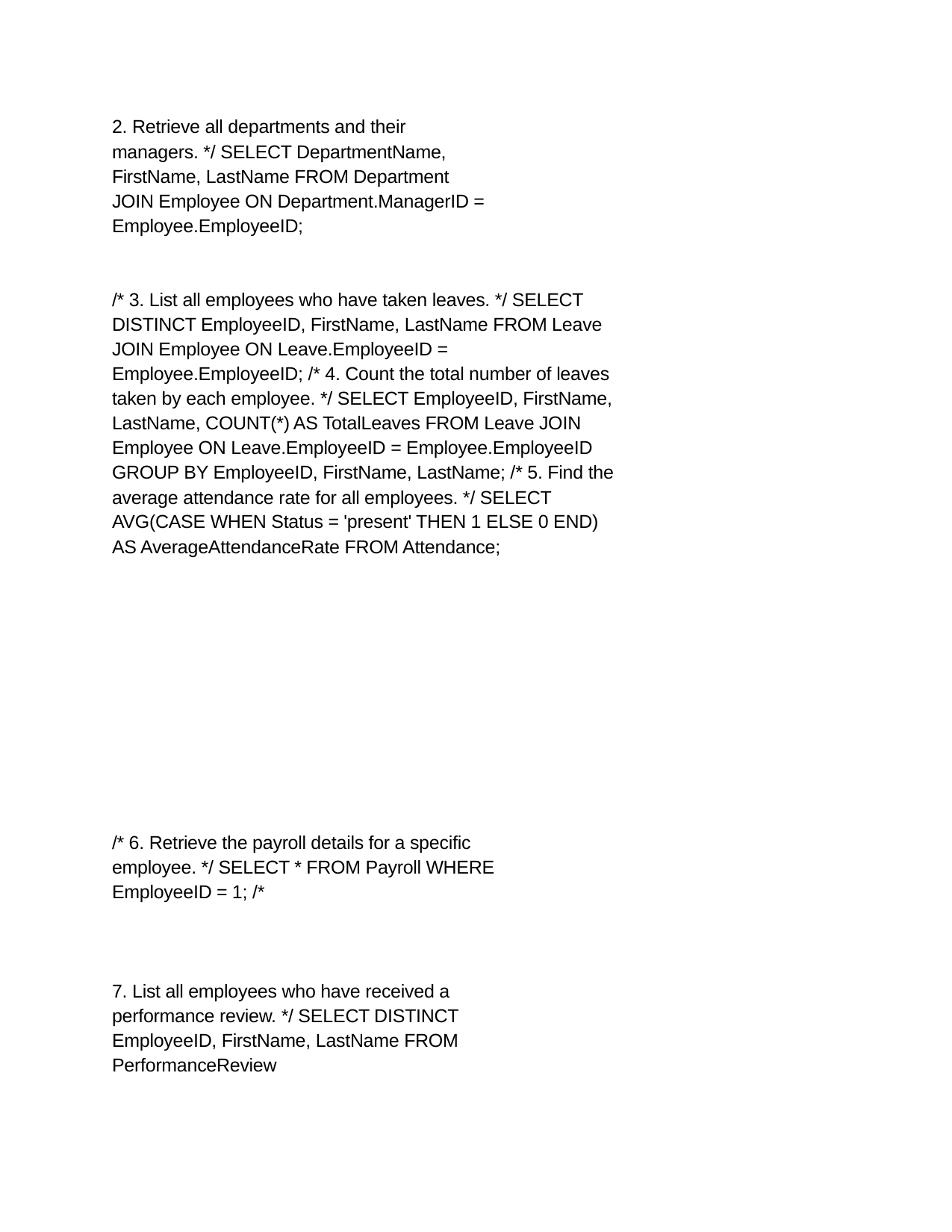

2. Retrieve all departments and their managers. */ SELECT DepartmentName, FirstName, LastName FROM Department JOIN Employee ON Department.ManagerID = Employee.EmployeeID;
/* 3. List all employees who have taken leaves. */ SELECT DISTINCT EmployeeID, FirstName, LastName FROM Leave JOIN Employee ON Leave.EmployeeID = Employee.EmployeeID; /* 4. Count the total number of leaves taken by each employee. */ SELECT EmployeeID, FirstName, LastName, COUNT(*) AS TotalLeaves FROM Leave JOIN Employee ON Leave.EmployeeID = Employee.EmployeeID GROUP BY EmployeeID, FirstName, LastName; /* 5. Find the average attendance rate for all employees. */ SELECT AVG(CASE WHEN Status = 'present' THEN 1 ELSE 0 END) AS AverageAttendanceRate FROM Attendance;
/* 6. Retrieve the payroll details for a specific employee. */ SELECT * FROM Payroll WHERE EmployeeID = 1; /*
7. List all employees who have received a performance review. */ SELECT DISTINCT EmployeeID, FirstName, LastName FROM PerformanceReview